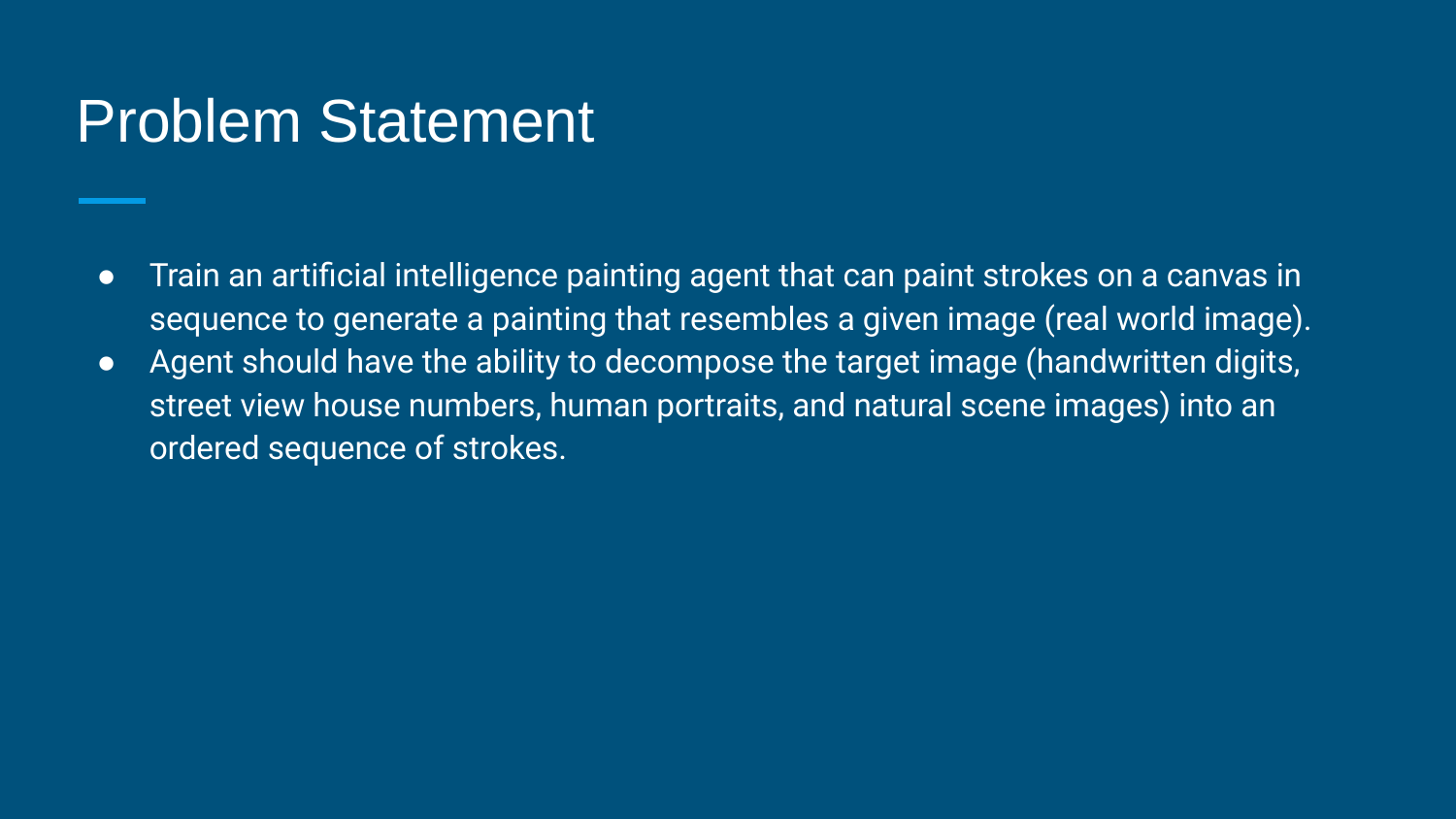

# Problem Statement
Train an artificial intelligence painting agent that can paint strokes on a canvas in sequence to generate a painting that resembles a given image (real world image).
Agent should have the ability to decompose the target image (handwritten digits, street view house numbers, human portraits, and natural scene images) into an ordered sequence of strokes.